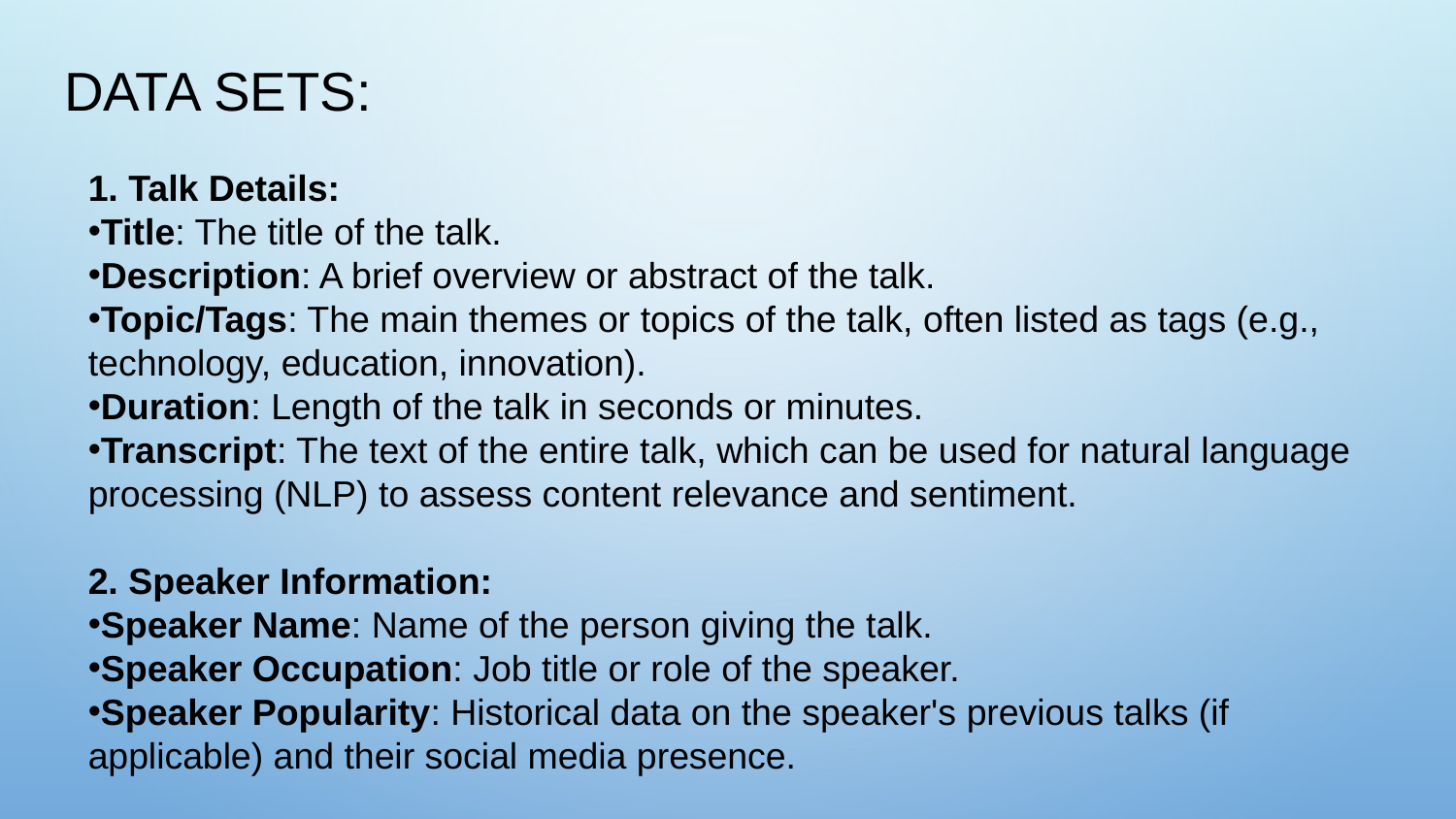

# Data Sets:
1. Talk Details:
Title: The title of the talk.
Description: A brief overview or abstract of the talk.
Topic/Tags: The main themes or topics of the talk, often listed as tags (e.g., technology, education, innovation).
Duration: Length of the talk in seconds or minutes.
Transcript: The text of the entire talk, which can be used for natural language processing (NLP) to assess content relevance and sentiment.

2. Speaker Information:
Speaker Name: Name of the person giving the talk.
Speaker Occupation: Job title or role of the speaker.
Speaker Popularity: Historical data on the speaker's previous talks (if applicable) and their social media presence.